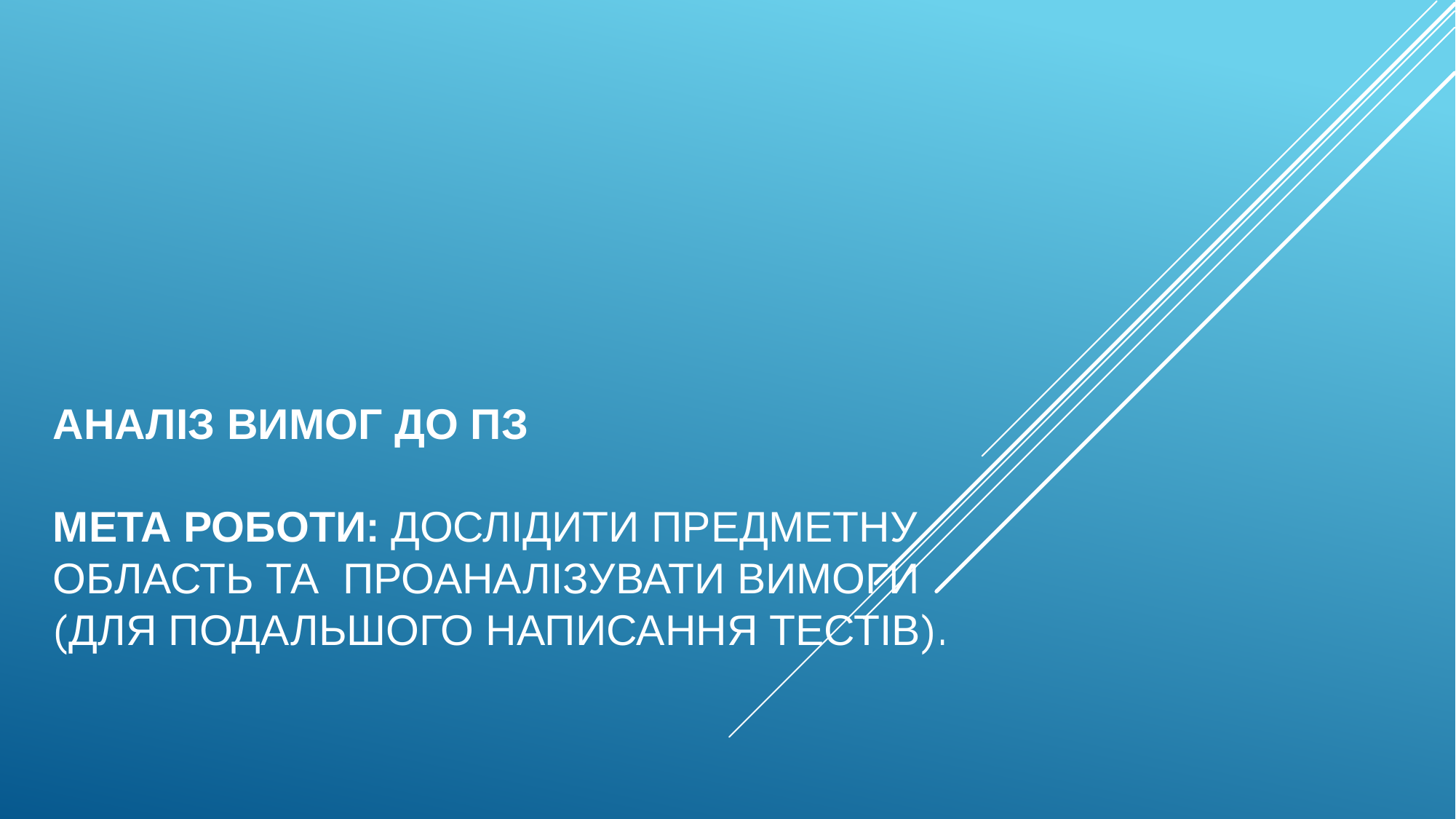

# АНАЛІЗ вимог до ПЗ   Мета роботи: дослідити предметну область та  проаналізувати вимоги (для подальшого написання тестів).